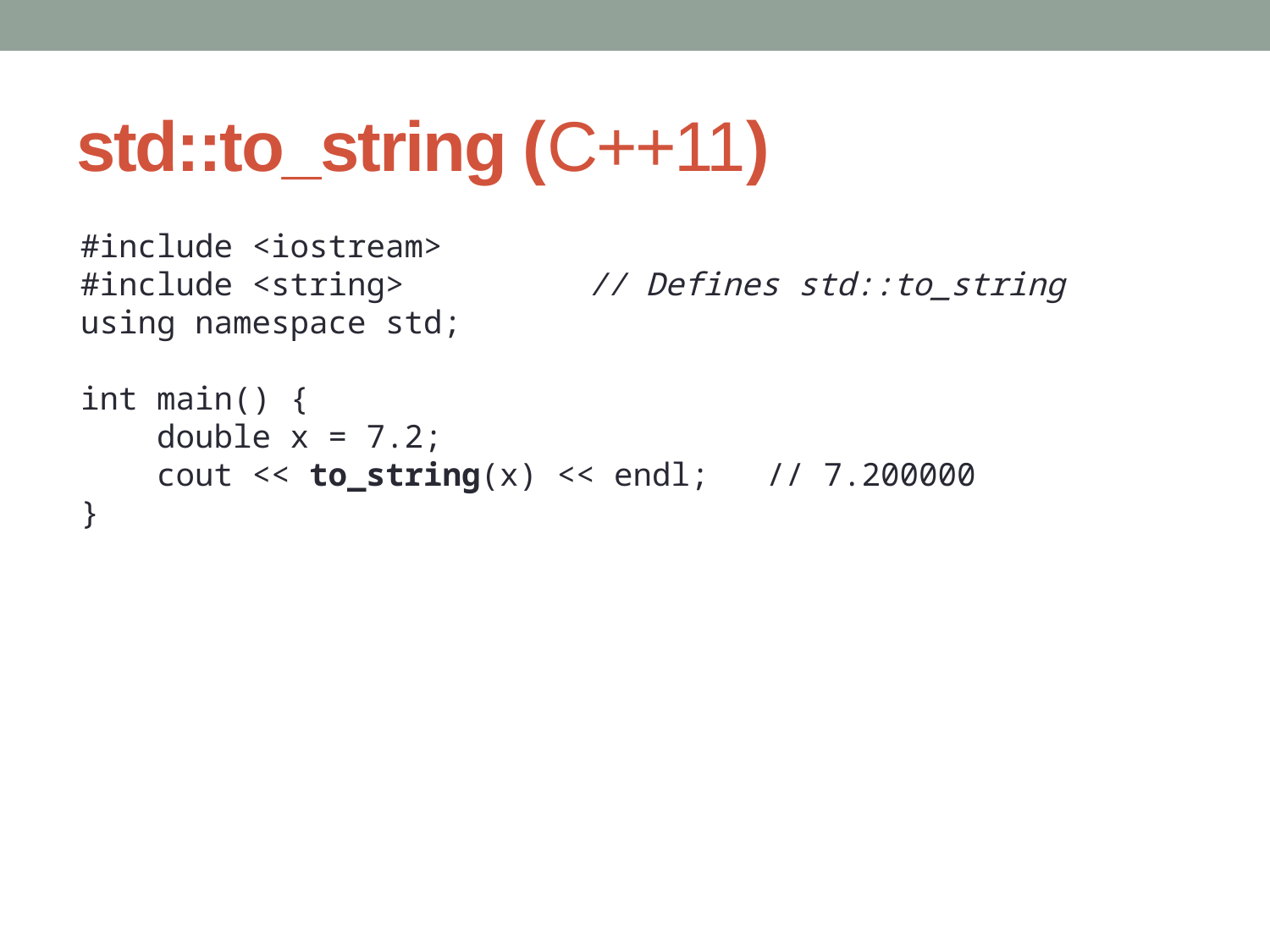

# std::to_string (C++11)
#include <iostream>
#include <string>		// Defines std::to_string
using namespace std;

int main() {
    double x = 7.2;
    cout << to_string(x) << endl;   // 7.200000
}